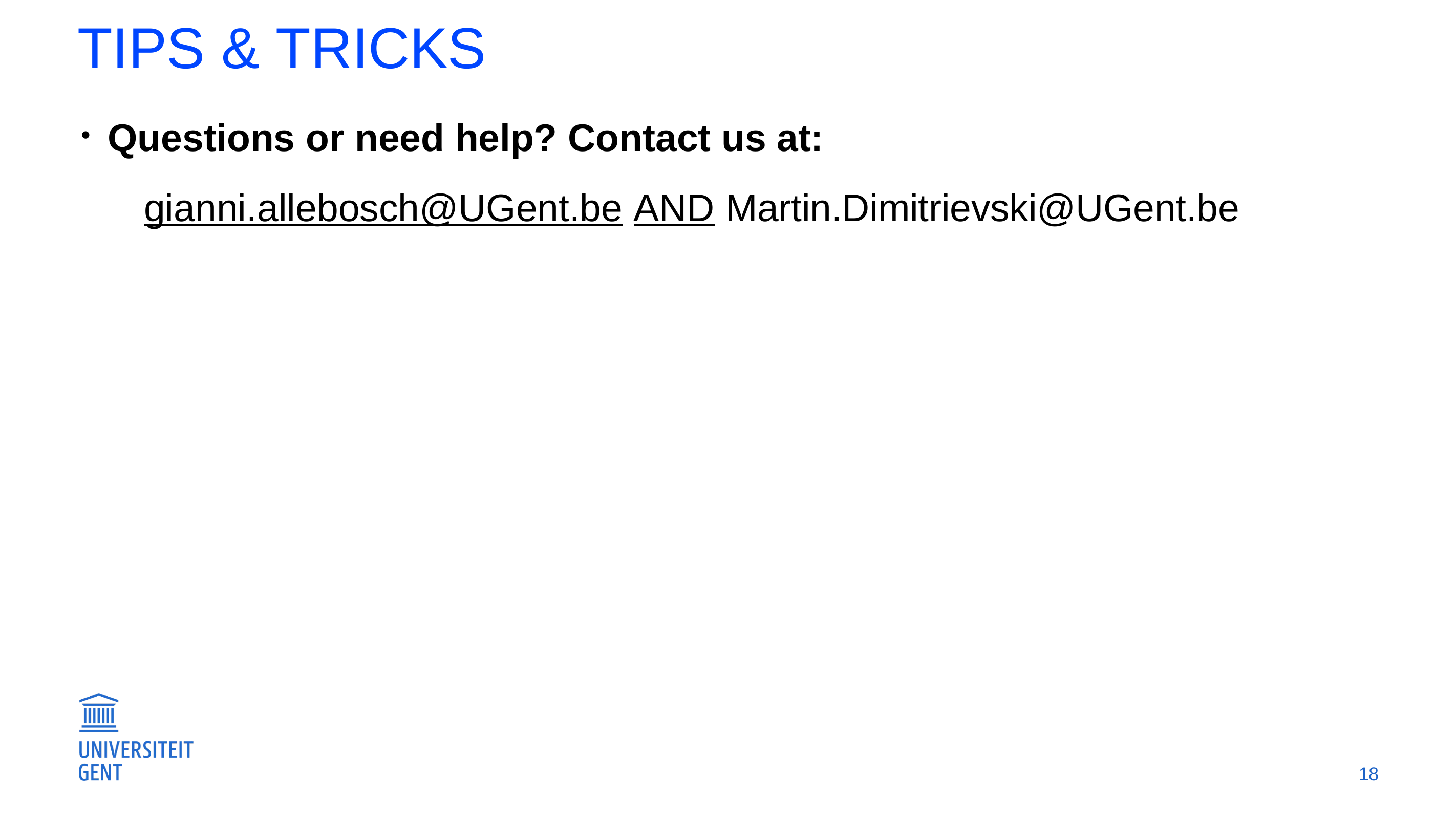

# TIPS & TRICKS
Questions or need help? Contact us at:
gianni.allebosch@UGent.be AND Martin.Dimitrievski@UGent.be
●
18